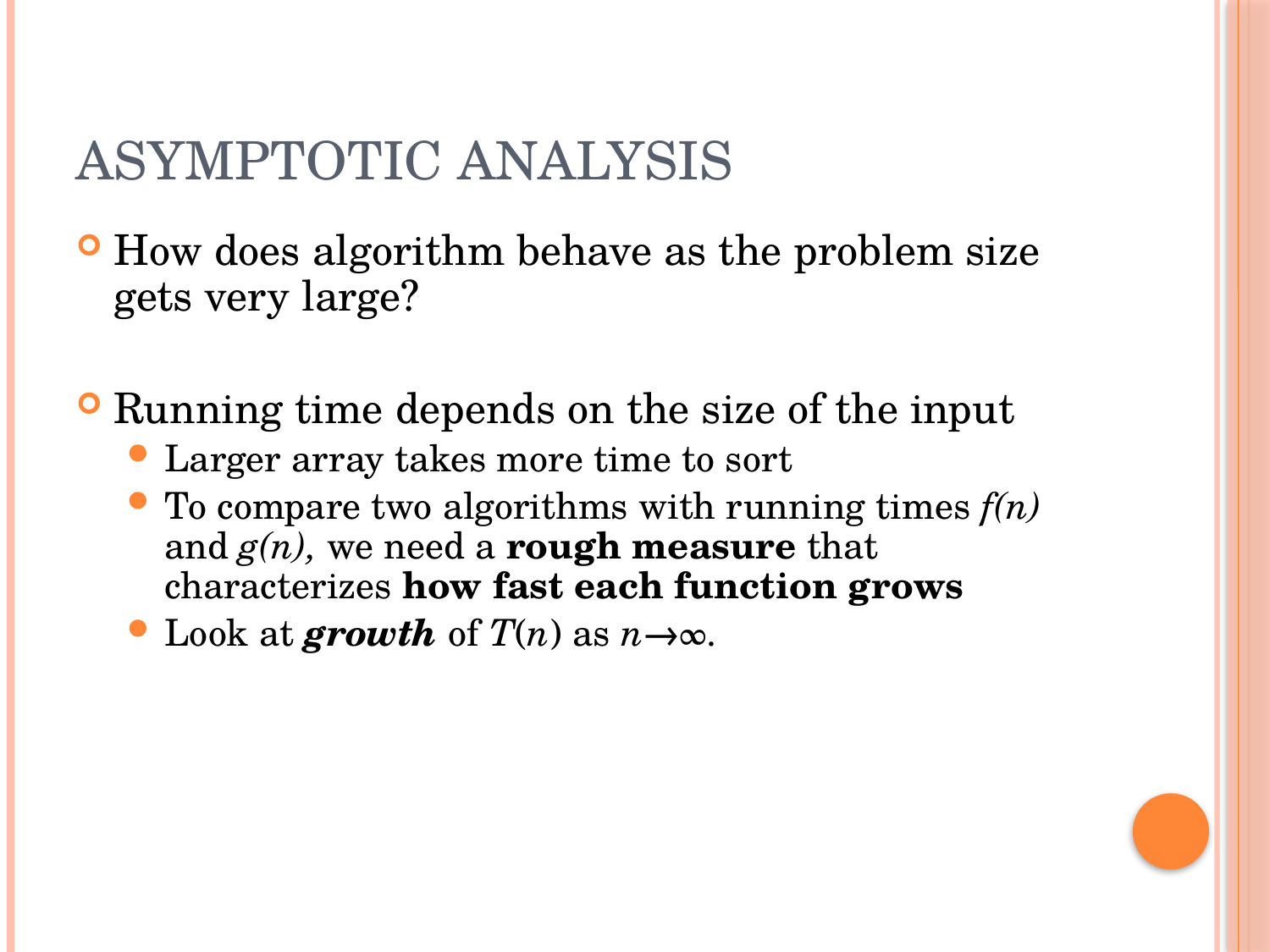

# Asymptotic Analysis
How does algorithm behave as the problem size gets very large?

Running time depends on the size of the input
Larger array takes more time to sort
To compare two algorithms with running times f(n) and g(n), we need a rough measure that characterizes how fast each function grows
Look at growth of T(n) as n→∞.

5